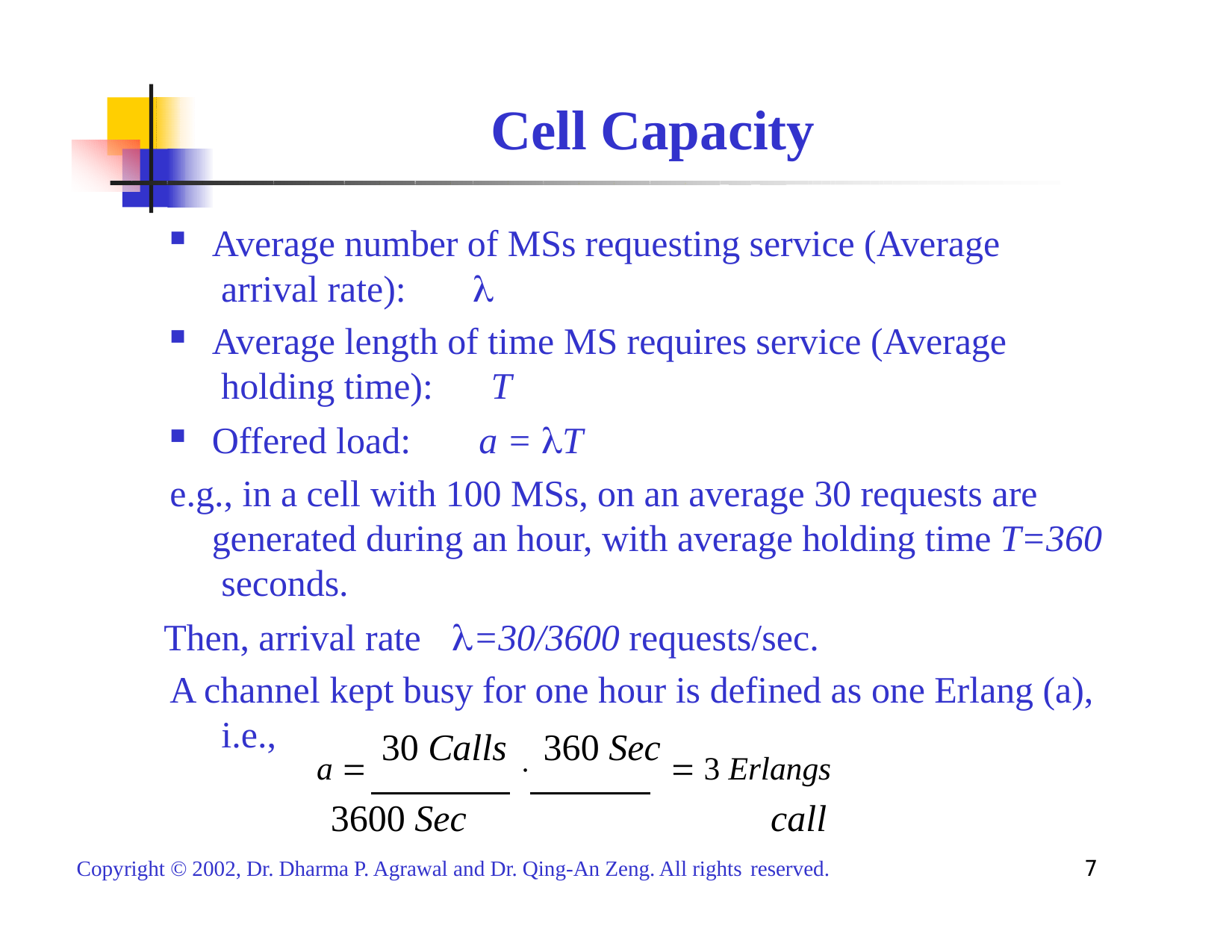

# Cell Capacity
Average number of MSs requesting service (Average  arrival rate):	λ
Average length of time MS requires service (Average  holding time):	T
Offered load:	a = λT
e.g., in a cell with 100 MSs, on an average 30 requests are  generated during an hour, with average holding time T=360  seconds.
Then, arrival rate	λ=30/3600 requests/sec.
A channel kept busy for one hour is defined as one Erlang (a),  i.e.,
a =	30 Calls ⋅ 360 Sec = 3 Erlangs
3600 Sec	call

7
Copyright © 2002, Dr. Dharma P. Agrawal and Dr. Qing-An Zeng. All rights reserved.